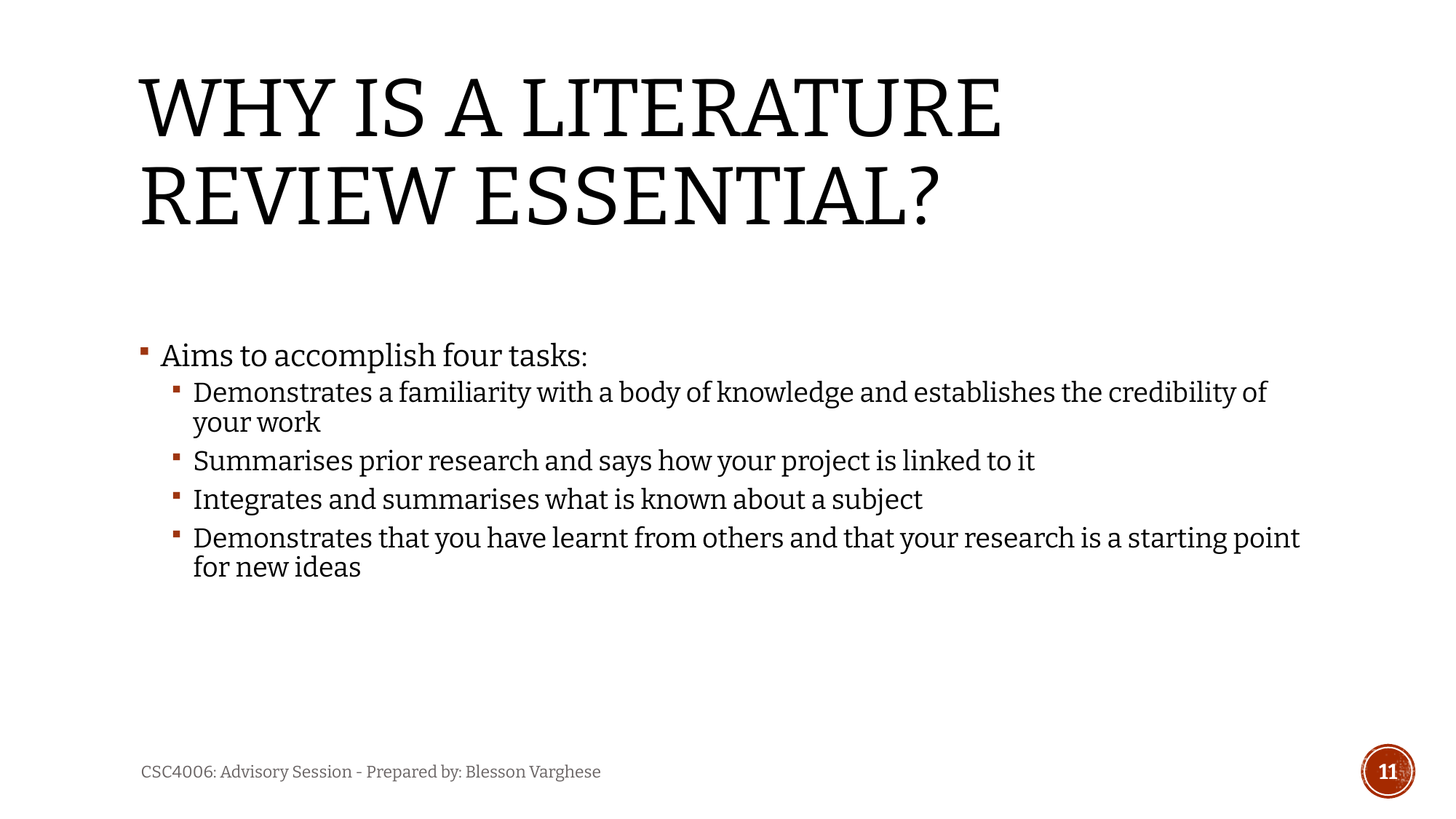

# Why is a literature review essential?
Aims to accomplish four tasks:
Demonstrates a familiarity with a body of knowledge and establishes the credibility of your work
Summarises prior research and says how your project is linked to it
Integrates and summarises what is known about a subject
Demonstrates that you have learnt from others and that your research is a starting point for new ideas
CSC4006: Advisory Session - Prepared by: Blesson Varghese
11